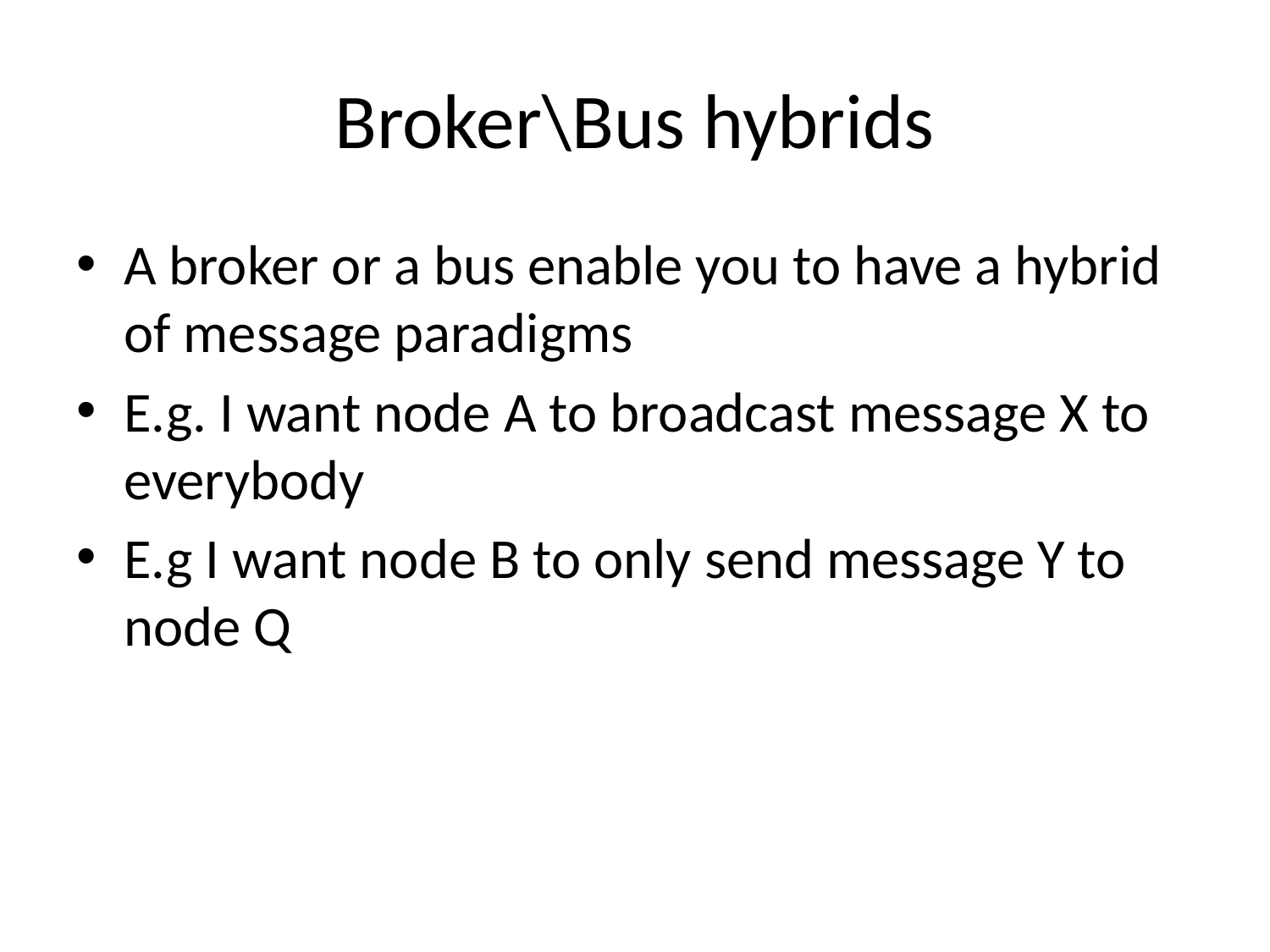

# Broker\Bus hybrids
A broker or a bus enable you to have a hybrid of message paradigms
E.g. I want node A to broadcast message X to everybody
E.g I want node B to only send message Y to node Q